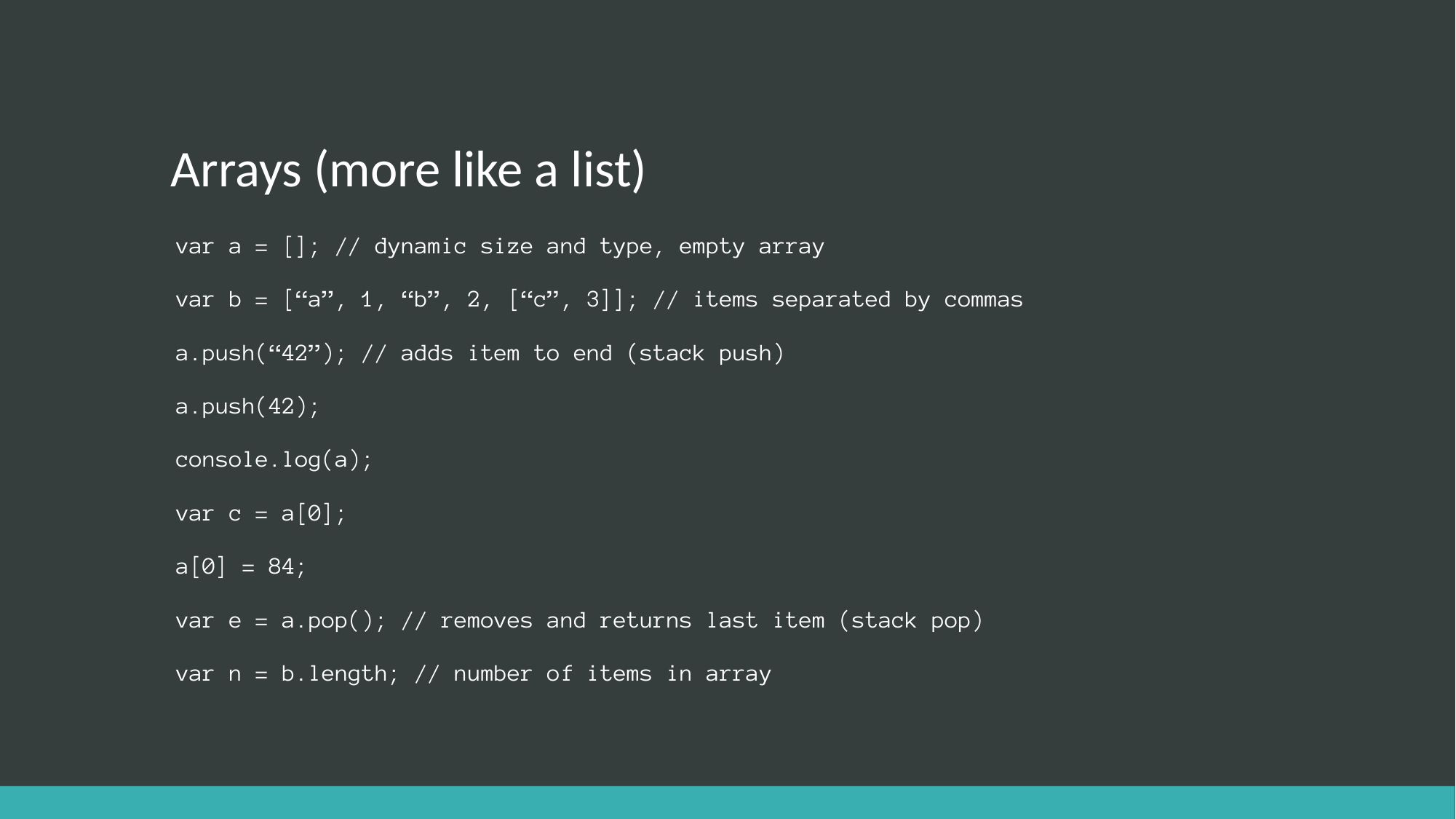

# Arrays (more like a list)
var a = []; // dynamic size and type, empty array
var b = [“a”, 1, “b”, 2, [“c”, 3]]; // items separated by commas
a.push(“42”); // adds item to end (stack push)
a.push(42);
console.log(a);
var c = a[0];
a[0] = 84;
var e = a.pop(); // removes and returns last item (stack pop)
var n = b.length; // number of items in array